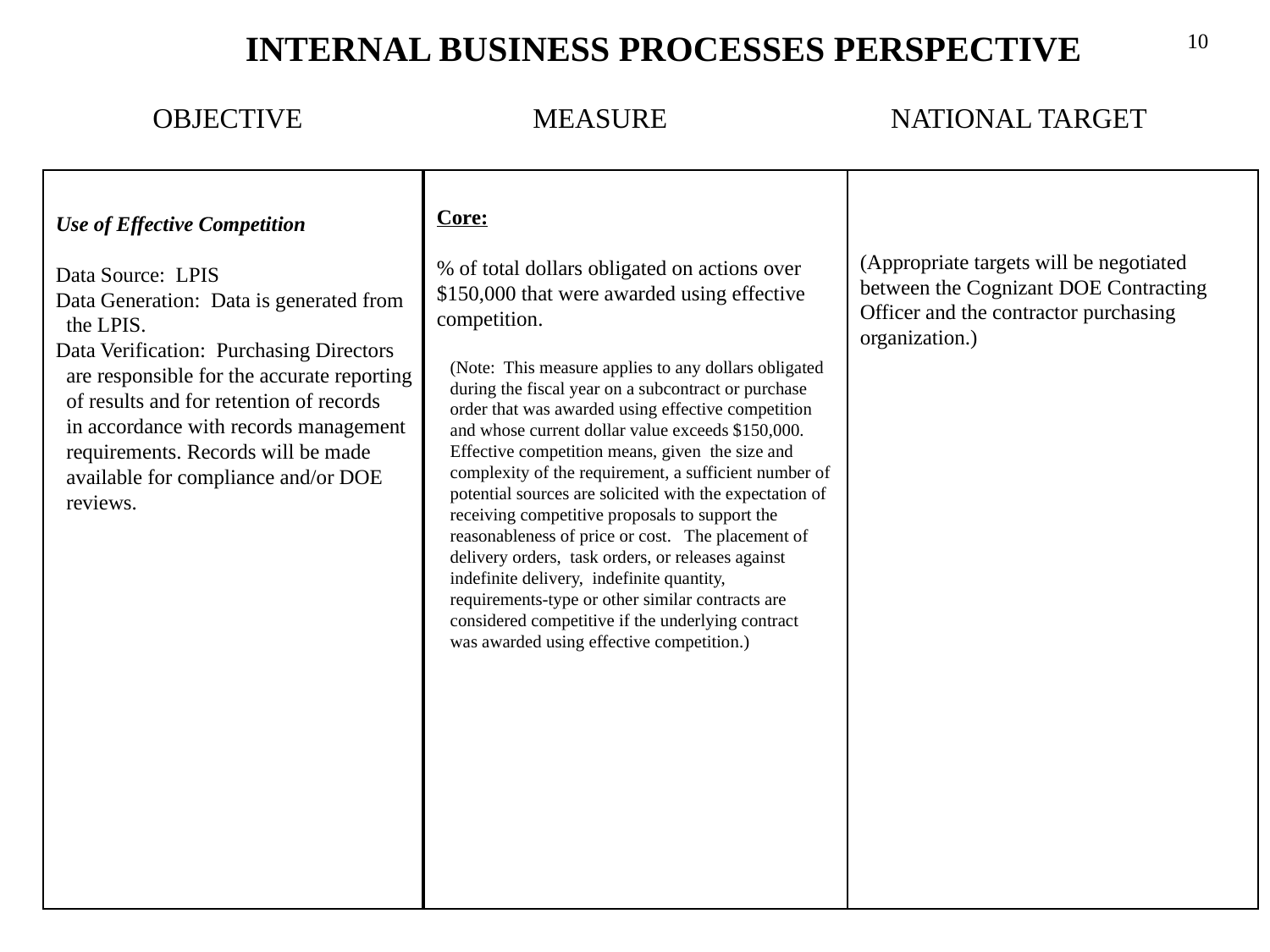

INTERNAL BUSINESS PROCESSES PERSPECTIVE
10
          OBJECTIVE                                 MEASURE                                NATIONAL TARGET

Use of Effective Competition

Data Source:  LPIS
Data Generation:  Data is generated from
  the LPIS.
Data Verification:  Purchasing Directors
  are responsible for the accurate reporting
  of results and for retention of records
  in accordance with records management
  requirements. Records will be made
  available for compliance and/or DOE
  reviews.

Core:

% of total dollars obligated on actions over
$150,000 that were awarded using effective
competition.

   (Note:  This measure applies to any dollars obligated
   during the fiscal year on a subcontract or purchase
   order that was awarded using effective competition
   and whose current dollar value exceeds $150,000.
   Effective competition means, given  the size and
   complexity of the requirement, a sufficient number of
   potential sources are solicited with the expectation of
   receiving competitive proposals to support the
   reasonableness of price or cost.   The placement of
   delivery orders,  task orders, or releases against
   indefinite delivery,  indefinite quantity,
   requirements-type or other similar contracts are
   considered competitive if the underlying contract
   was awarded using effective competition.)

(Appropriate targets will be negotiated
between the Cognizant DOE Contracting
Officer and the contractor purchasing
organization.)